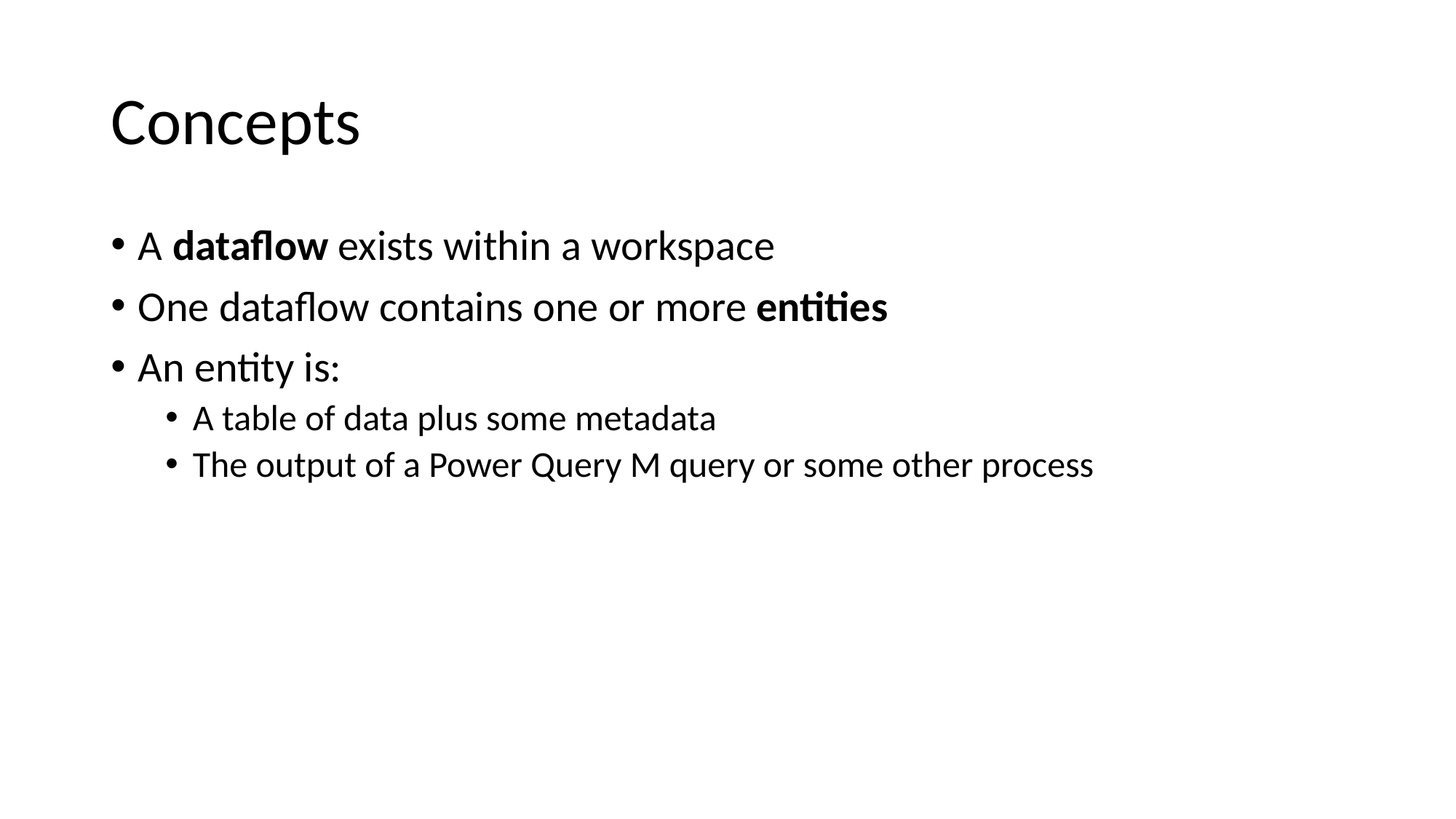

# Concepts
A dataflow exists within a workspace
One dataflow contains one or more entities
An entity is:
A table of data plus some metadata
The output of a Power Query M query or some other process